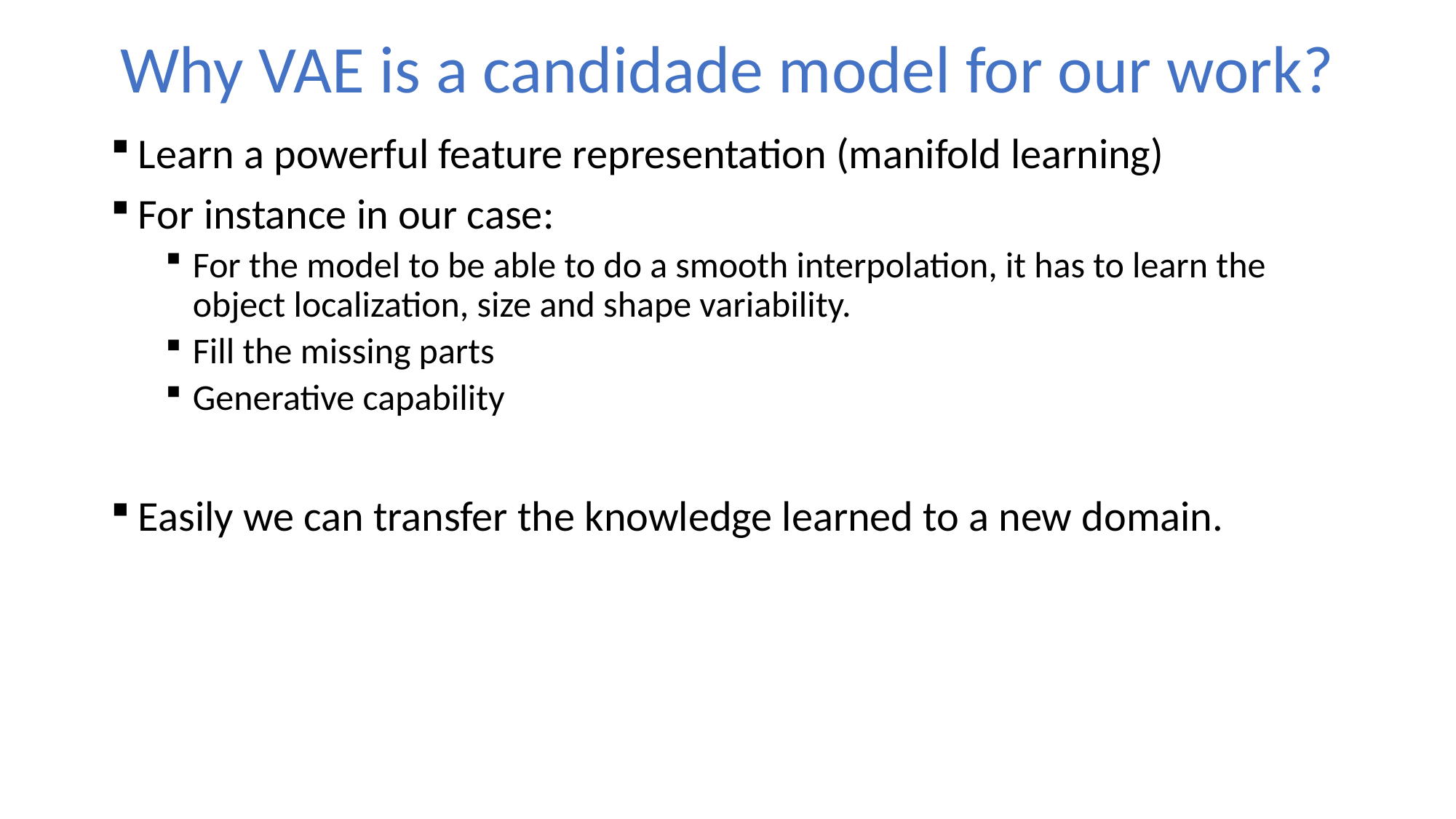

# Why VAE is a candidade model for our work?
Learn a powerful feature representation (manifold learning)
For instance in our case:
For the model to be able to do a smooth interpolation, it has to learn the object localization, size and shape variability.
Fill the missing parts
Generative capability

Easily we can transfer the knowledge learned to a new domain.